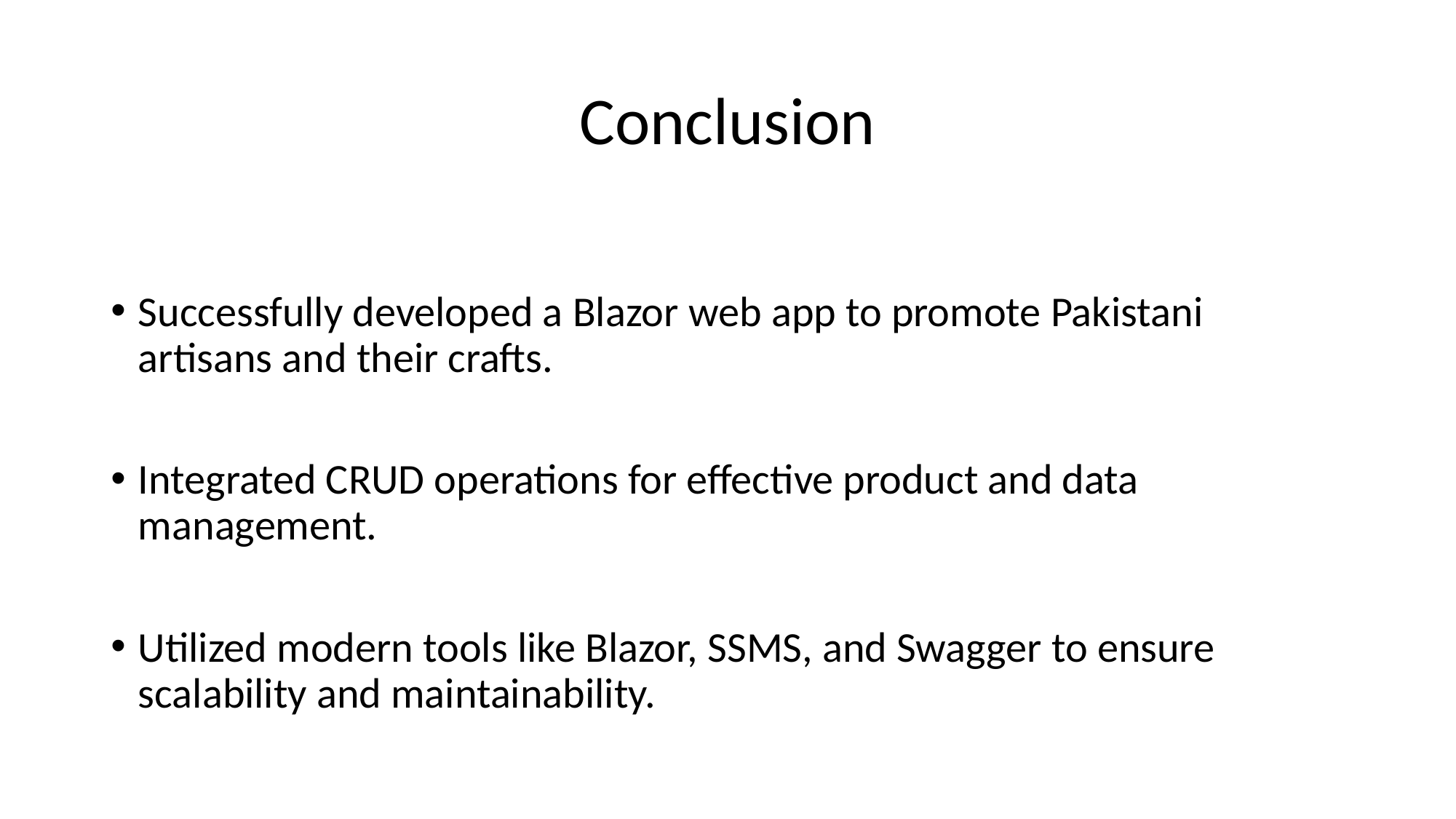

# Conclusion

Successfully developed a Blazor web app to promote Pakistani artisans and their crafts.

Integrated CRUD operations for effective product and data management.

Utilized modern tools like Blazor, SSMS, and Swagger to ensure scalability and maintainability.